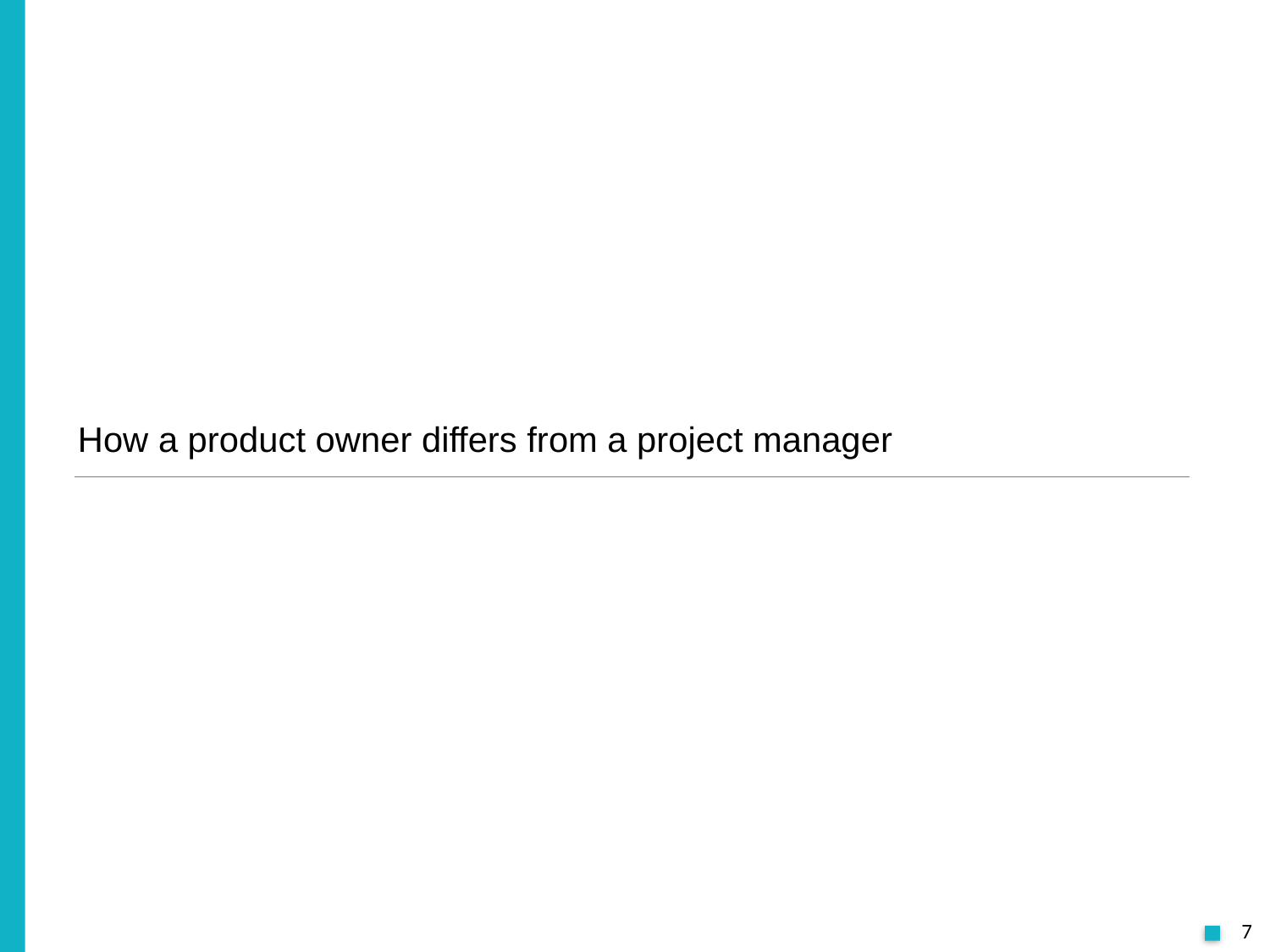

# How a product owner differs from a project manager
7